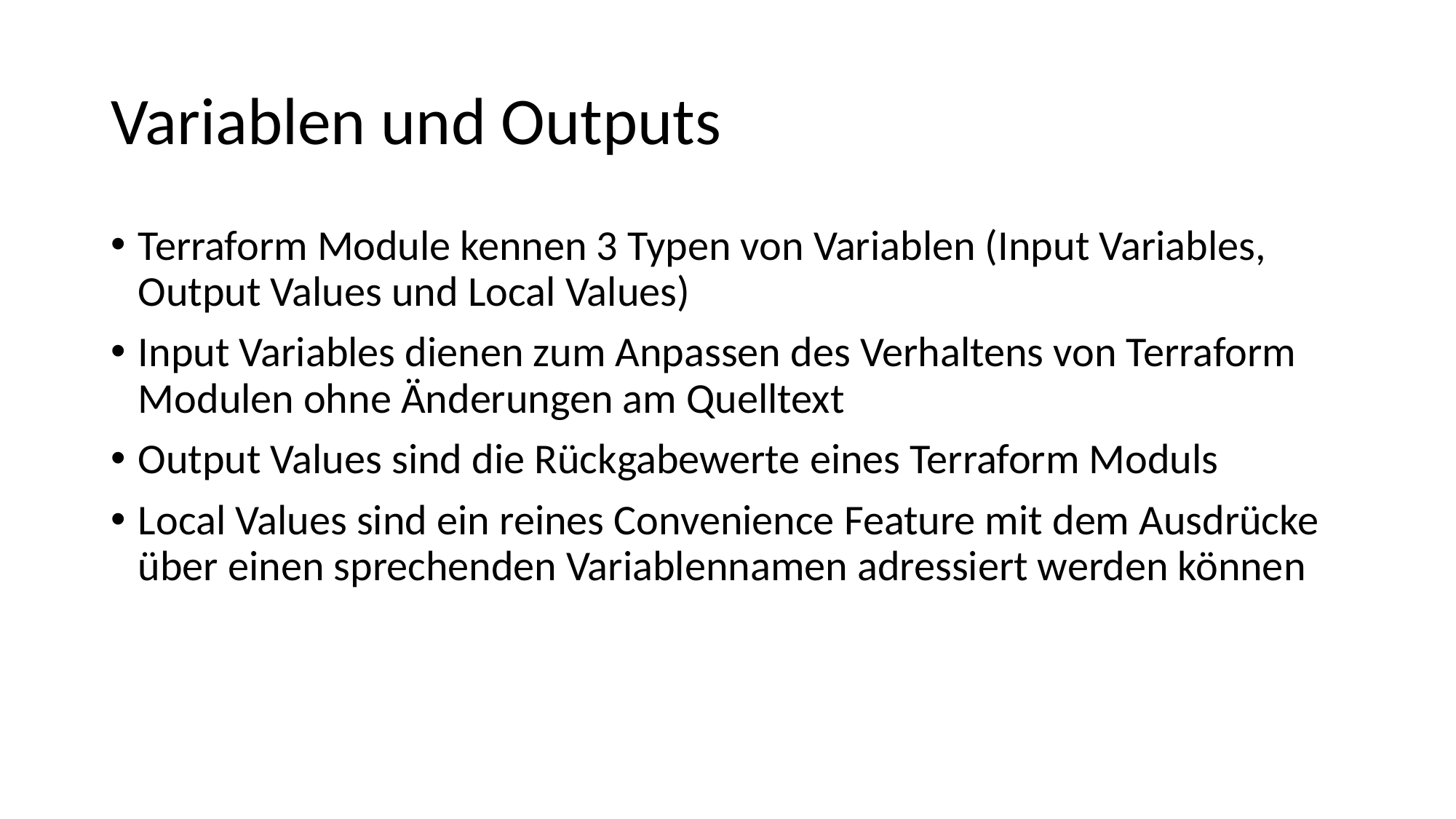

# Variablen und Outputs
Terraform Module kennen 3 Typen von Variablen (Input Variables, Output Values und Local Values)
Input Variables dienen zum Anpassen des Verhaltens von Terraform Modulen ohne Änderungen am Quelltext
Output Values sind die Rückgabewerte eines Terraform Moduls
Local Values sind ein reines Convenience Feature mit dem Ausdrücke über einen sprechenden Variablennamen adressiert werden können